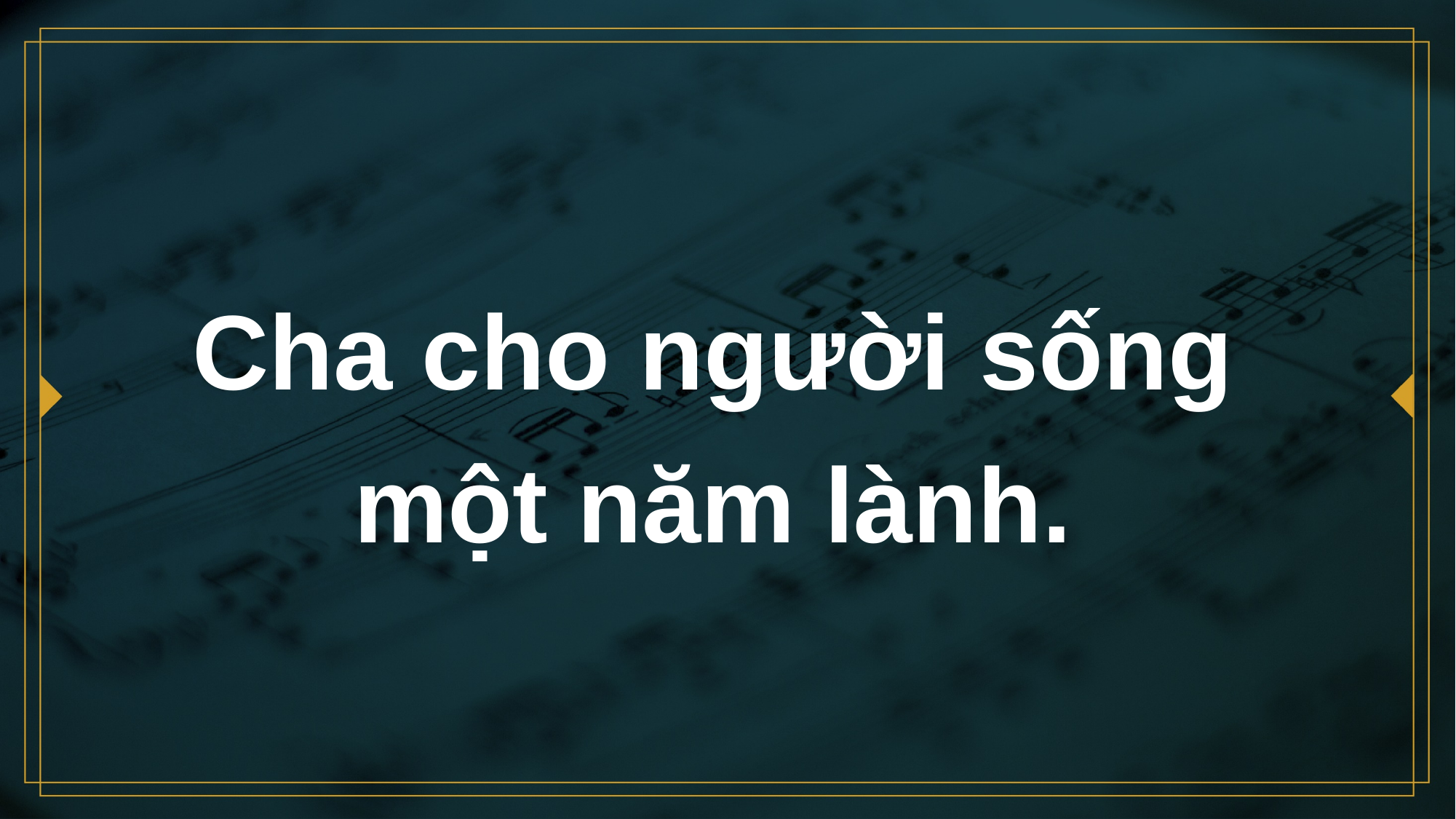

# Cha cho người sống một năm lành.